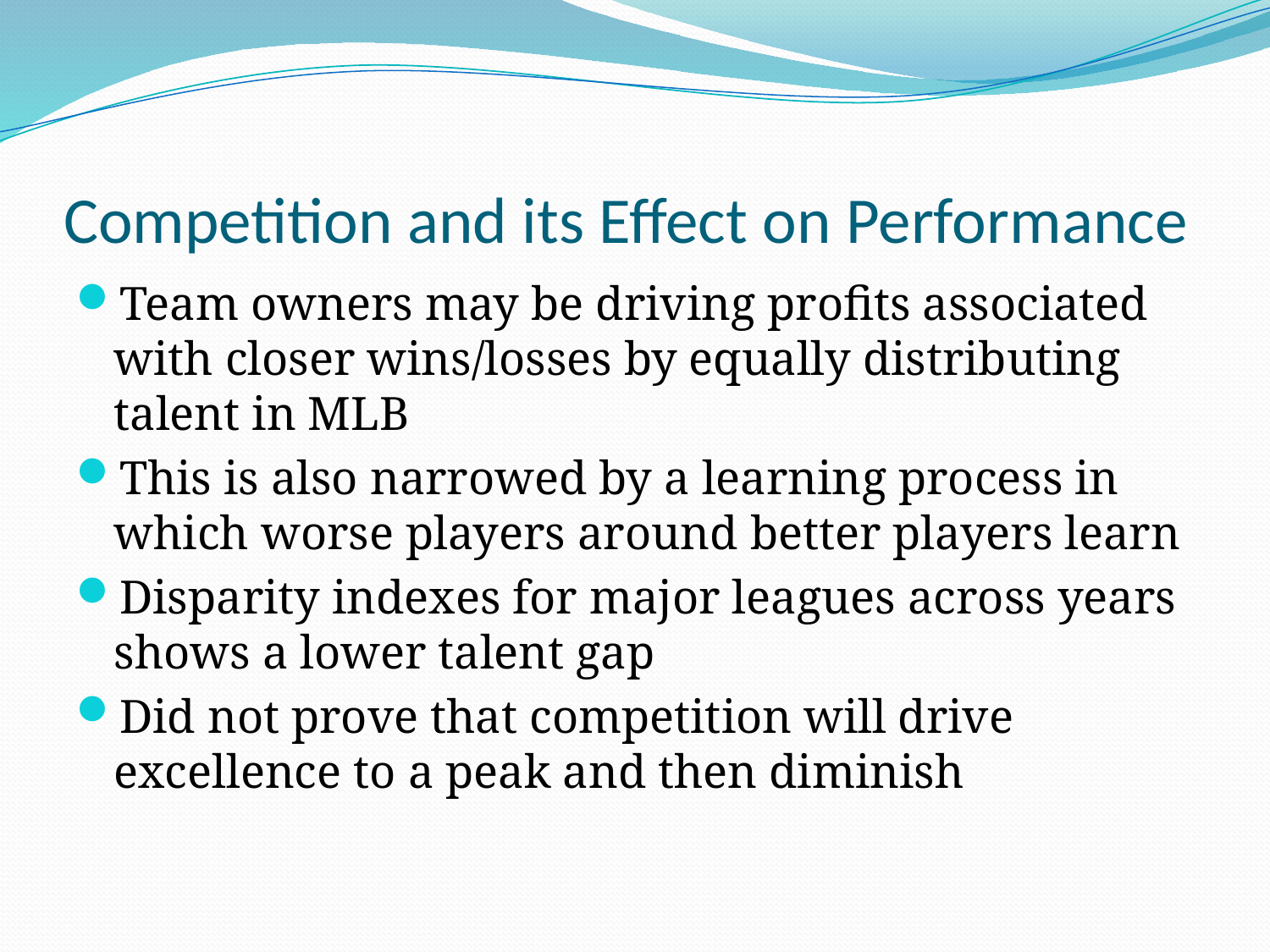

# Competition and its Effect on Performance
Team owners may be driving profits associated with closer wins/losses by equally distributing talent in MLB
This is also narrowed by a learning process in which worse players around better players learn
Disparity indexes for major leagues across years shows a lower talent gap
Did not prove that competition will drive excellence to a peak and then diminish